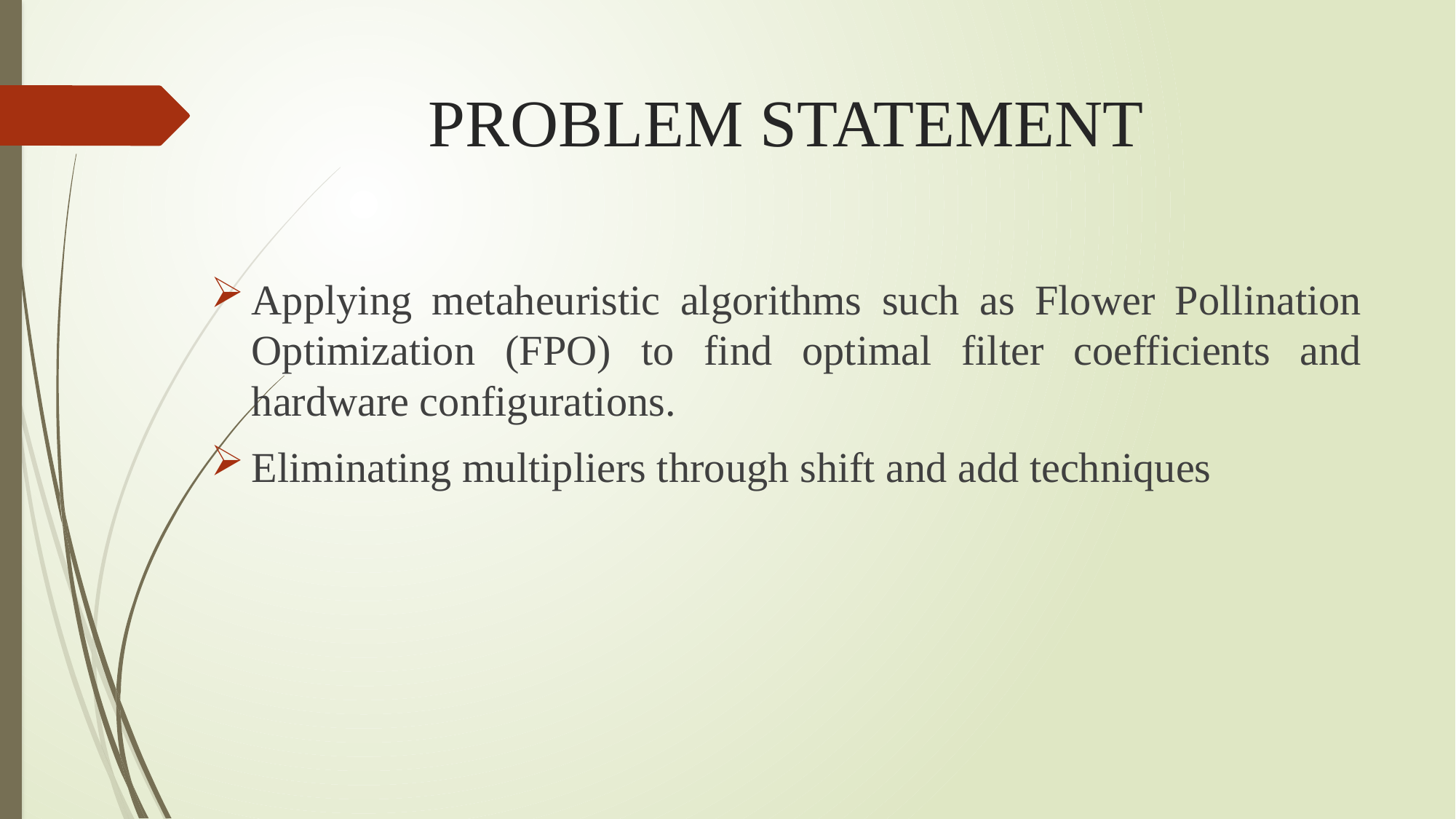

# PROBLEM STATEMENT
Applying metaheuristic algorithms such as Flower Pollination Optimization (FPO) to find optimal filter coefficients and hardware configurations.
Eliminating multipliers through shift and add techniques